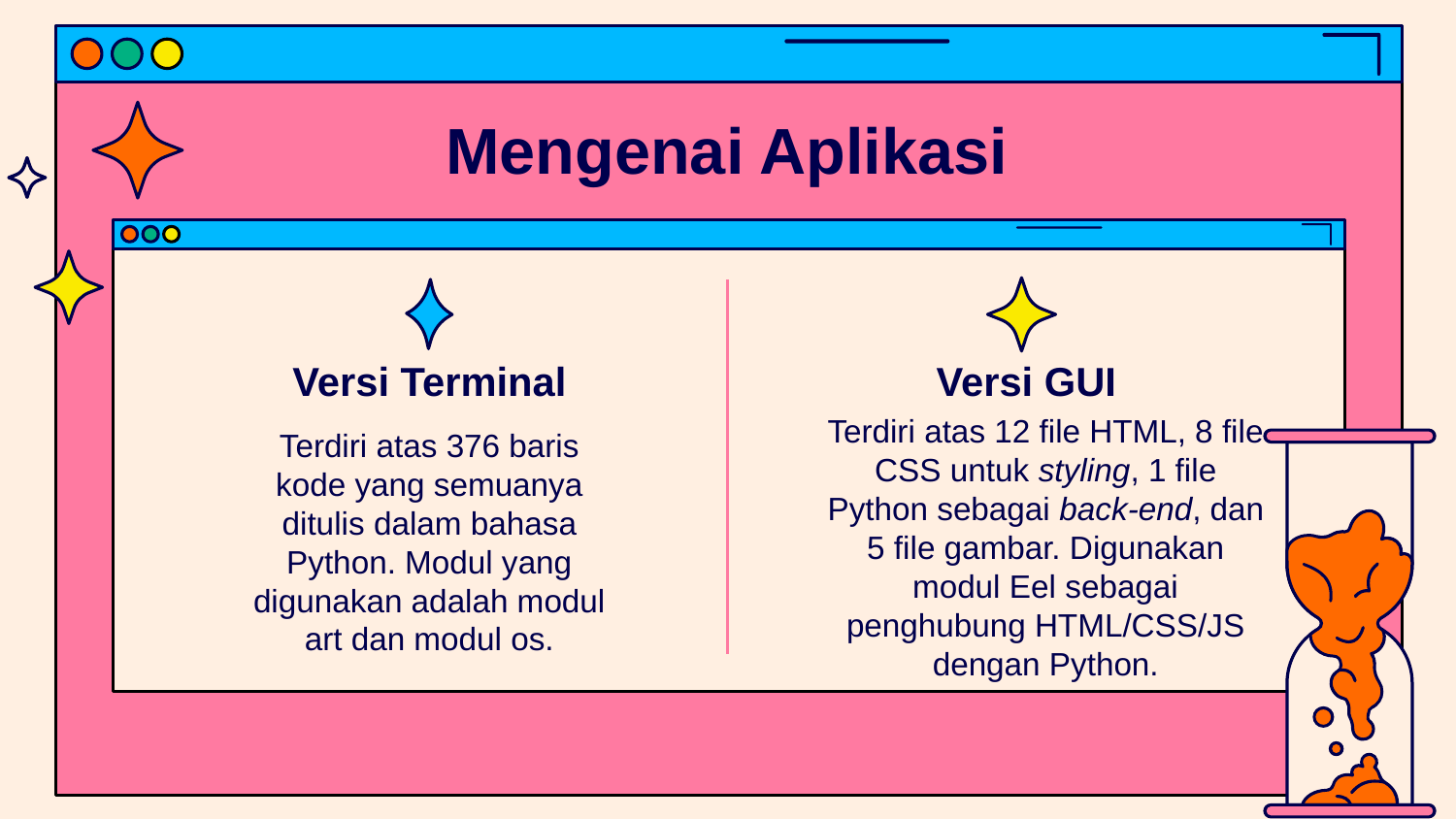

# Mengenai Aplikasi

Versi Terminal
Versi GUI
Terdiri atas 12 file HTML, 8 file CSS untuk styling, 1 file Python sebagai back-end, dan 5 file gambar. Digunakan modul Eel sebagai penghubung HTML/CSS/JS dengan Python.
Terdiri atas 376 baris kode yang semuanya ditulis dalam bahasa Python. Modul yang digunakan adalah modul art dan modul os.